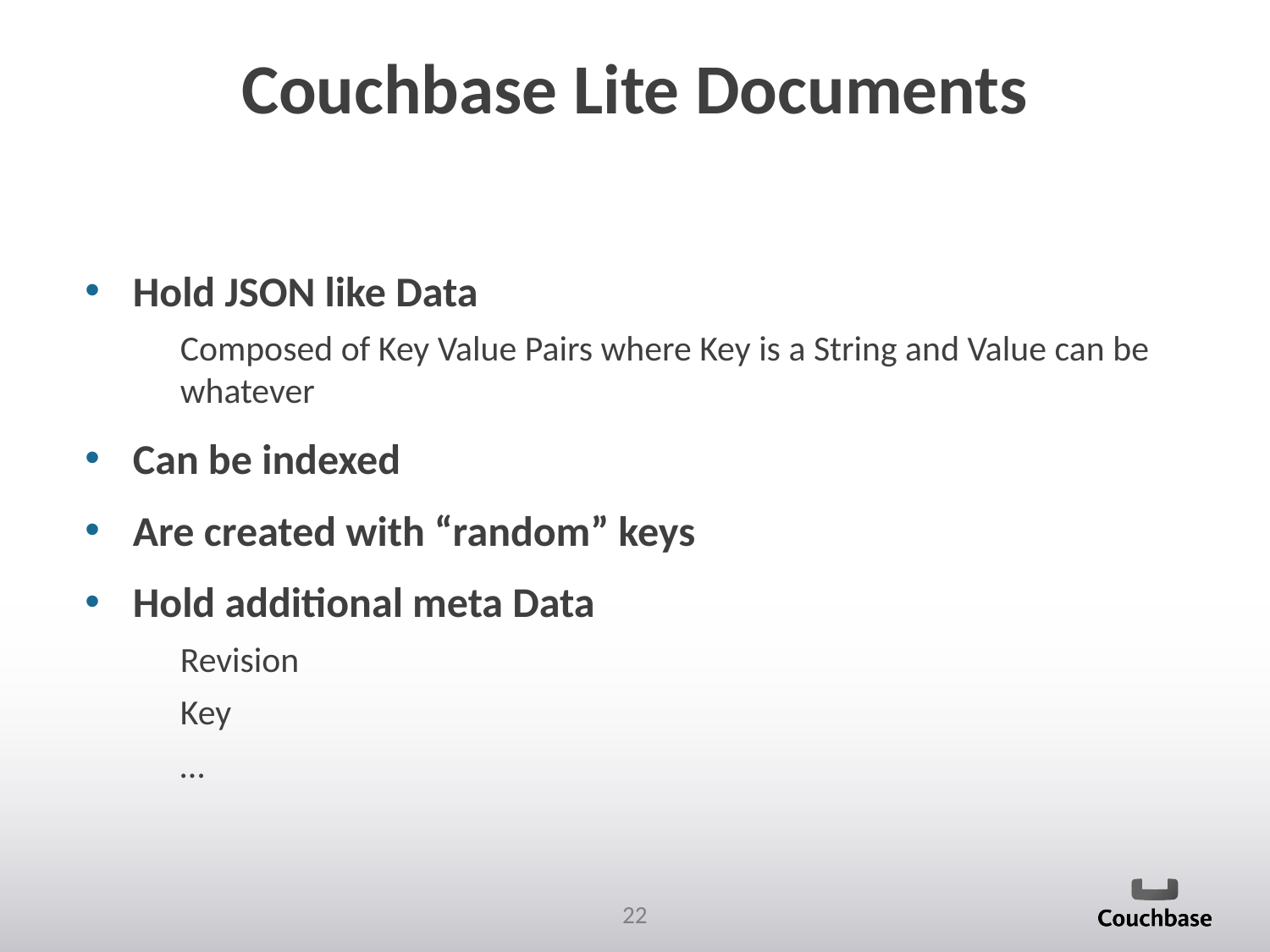

# Couchbase Lite Documents
Hold JSON like Data
Composed of Key Value Pairs where Key is a String and Value can be whatever
Can be indexed
Are created with “random” keys
Hold additional meta Data
Revision
Key
…